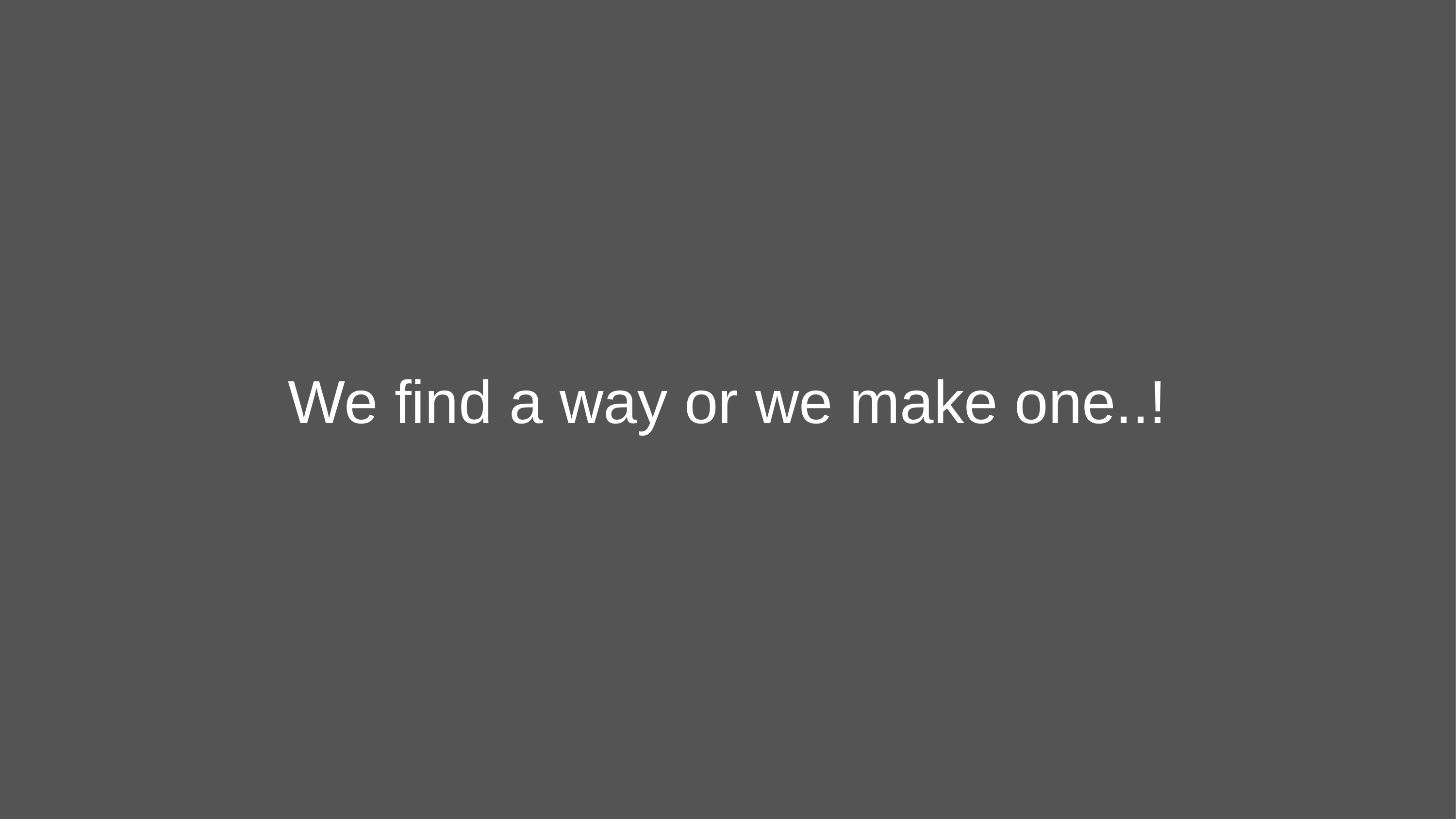

# We find a way or we make one..!